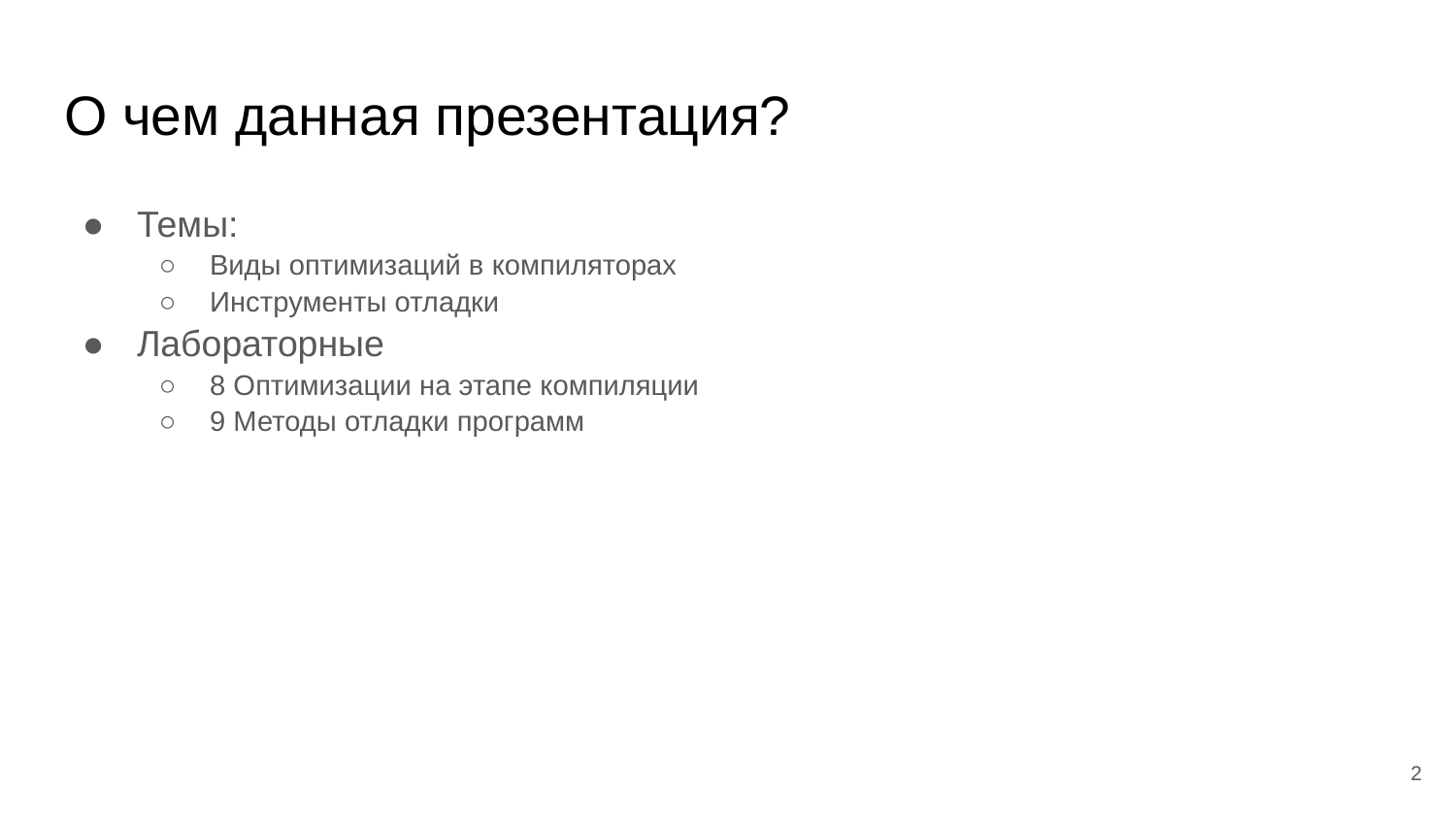

# О чем данная презентация?
Темы:
Виды оптимизаций в компиляторах
Инструменты отладки
Лабораторные
8 Оптимизации на этапе компиляции
9 Методы отладки программ

2